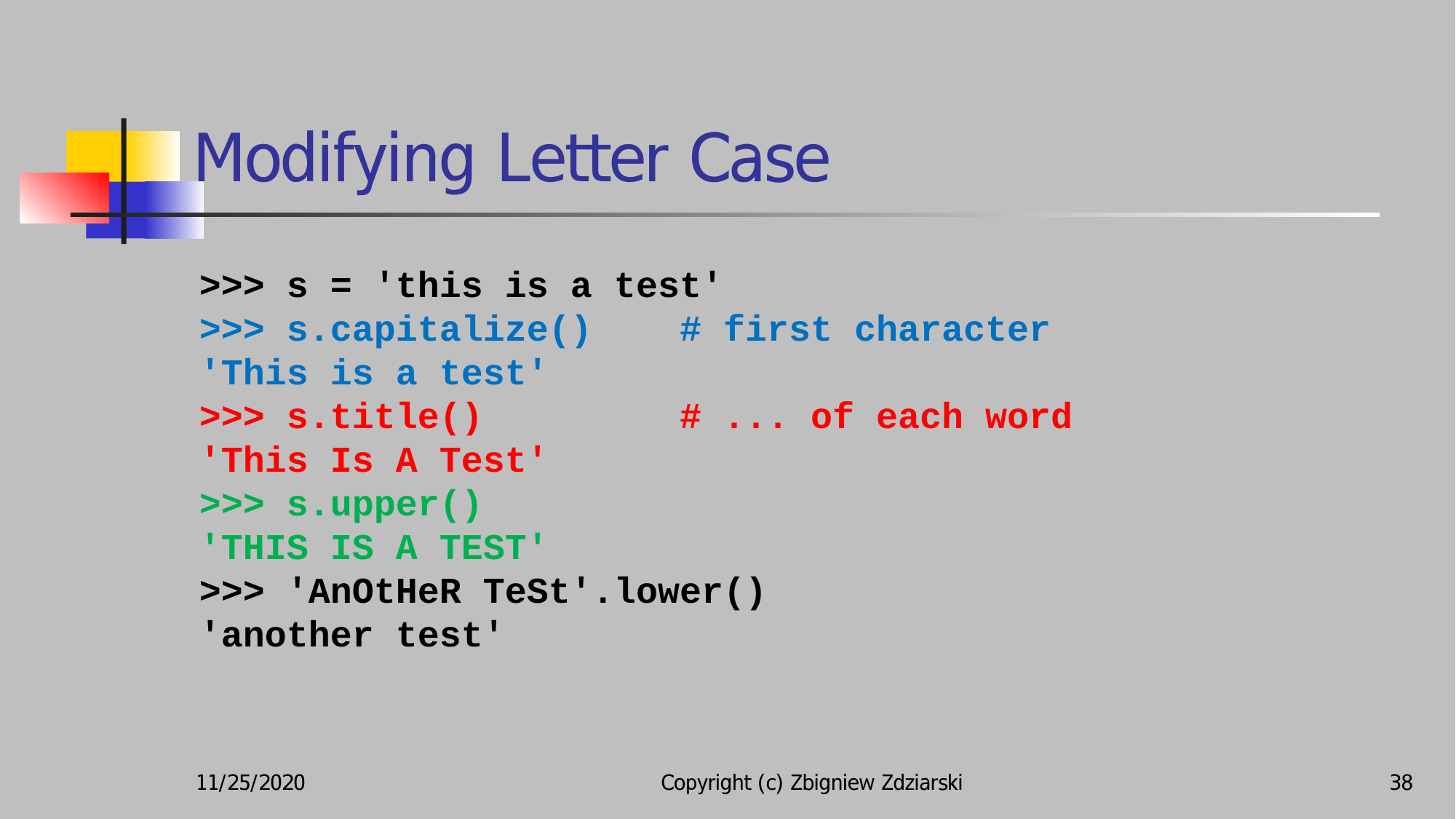

# Modifying Letter Case

>>> s = 'this is a test'
>>> s.capitalize()    # first character
'This is a test'
>>> s.title()         # ... of each word
'This Is A Test'
>>> s.upper()
'THIS IS A TEST'
>>> 'AnOtHeR TeSt'.lower()
'another test'
11/25/2020
Copyright (c) Zbigniew Zdziarski
38